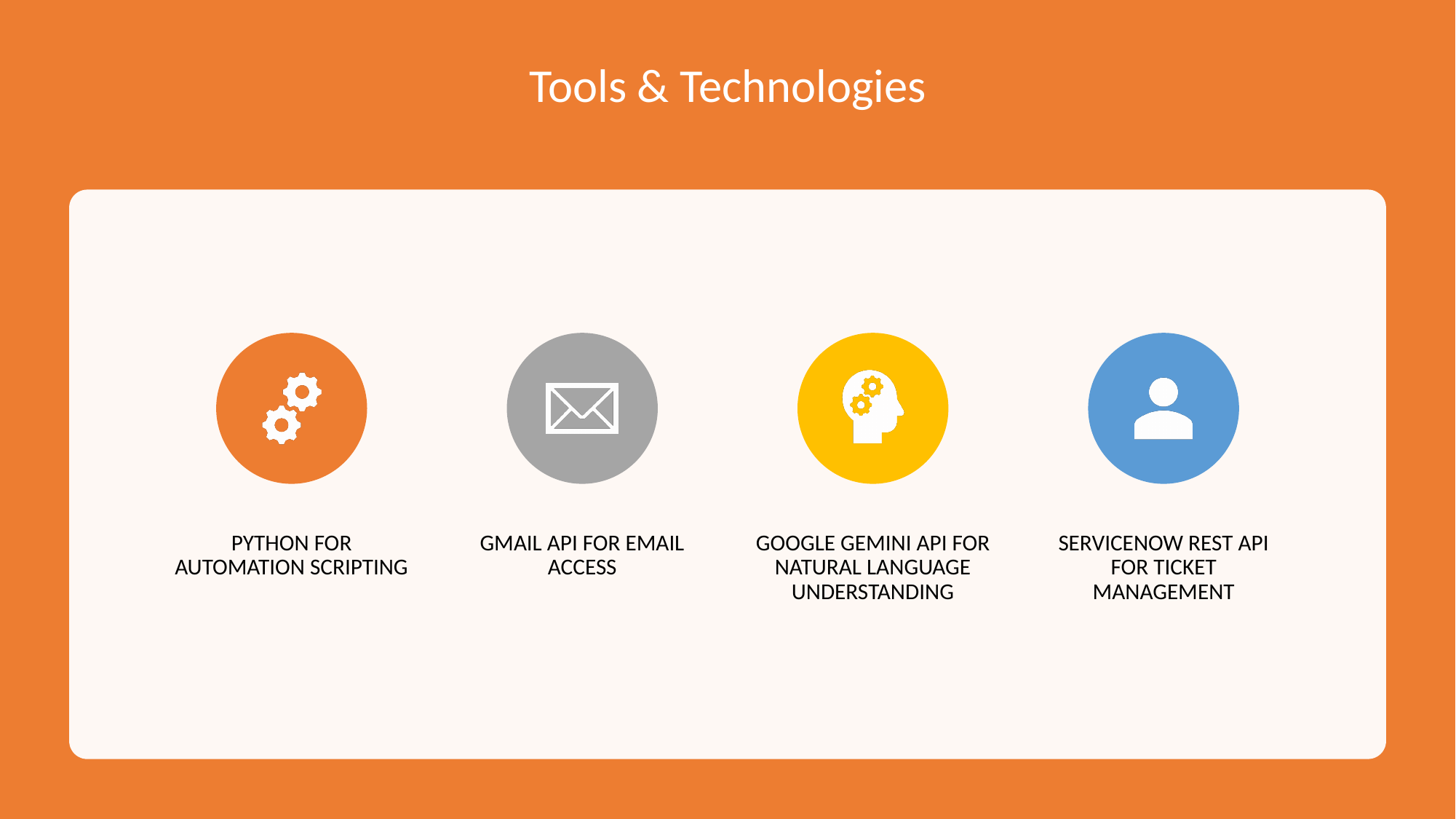

# Tools & Technologies

Python for automation scripting
Gmail API for email access
Google Gemini API for natural language understanding
ServiceNow REST API for ticket management